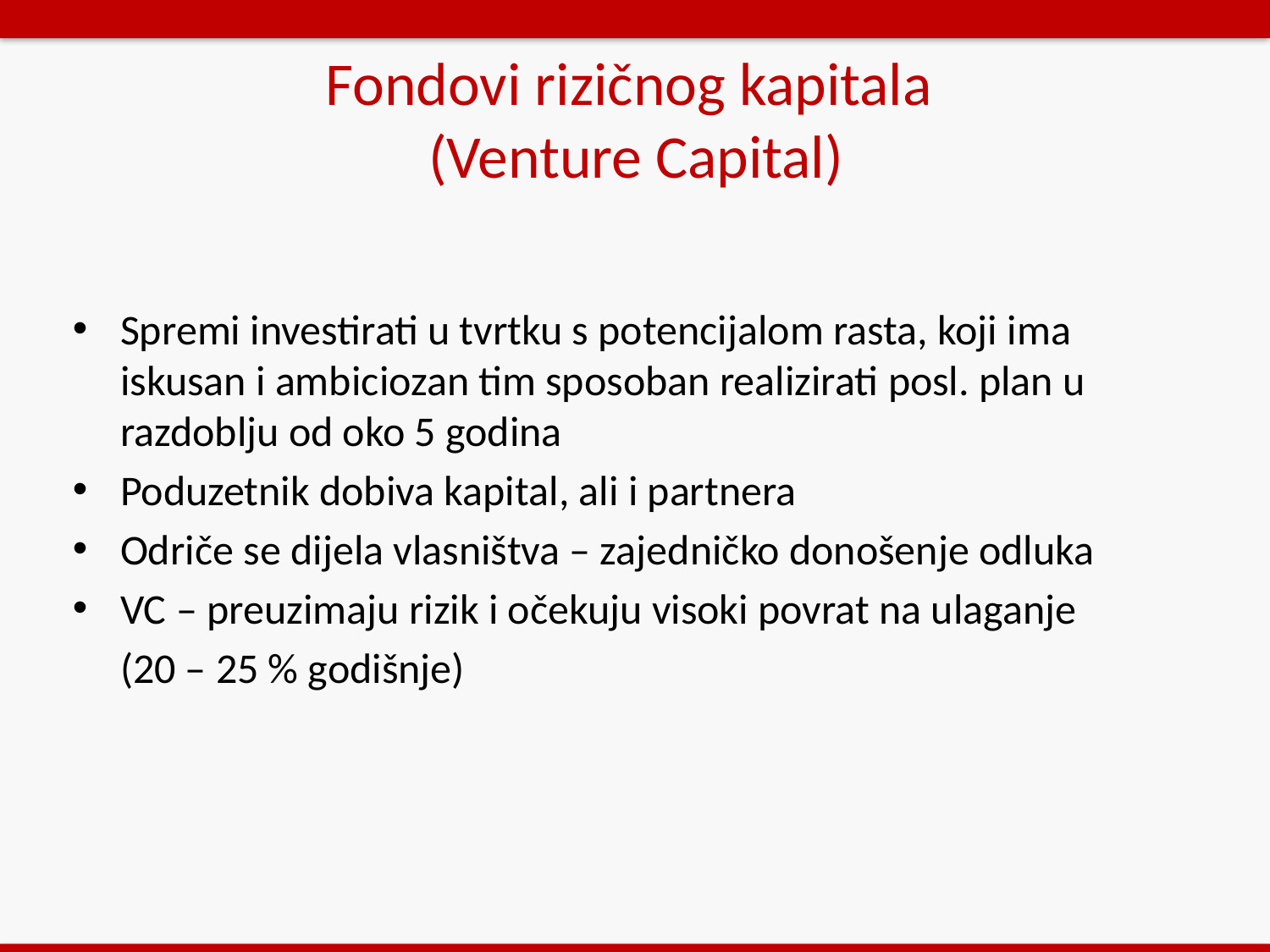

# Fondovi rizičnog kapitala (Venture Capital)
Spremi investirati u tvrtku s potencijalom rasta, koji ima iskusan i ambiciozan tim sposoban realizirati posl. plan u razdoblju od oko 5 godina
Poduzetnik dobiva kapital, ali i partnera
Odriče se dijela vlasništva – zajedničko donošenje odluka
VC – preuzimaju rizik i očekuju visoki povrat na ulaganje
     (20 – 25 % godišnje)